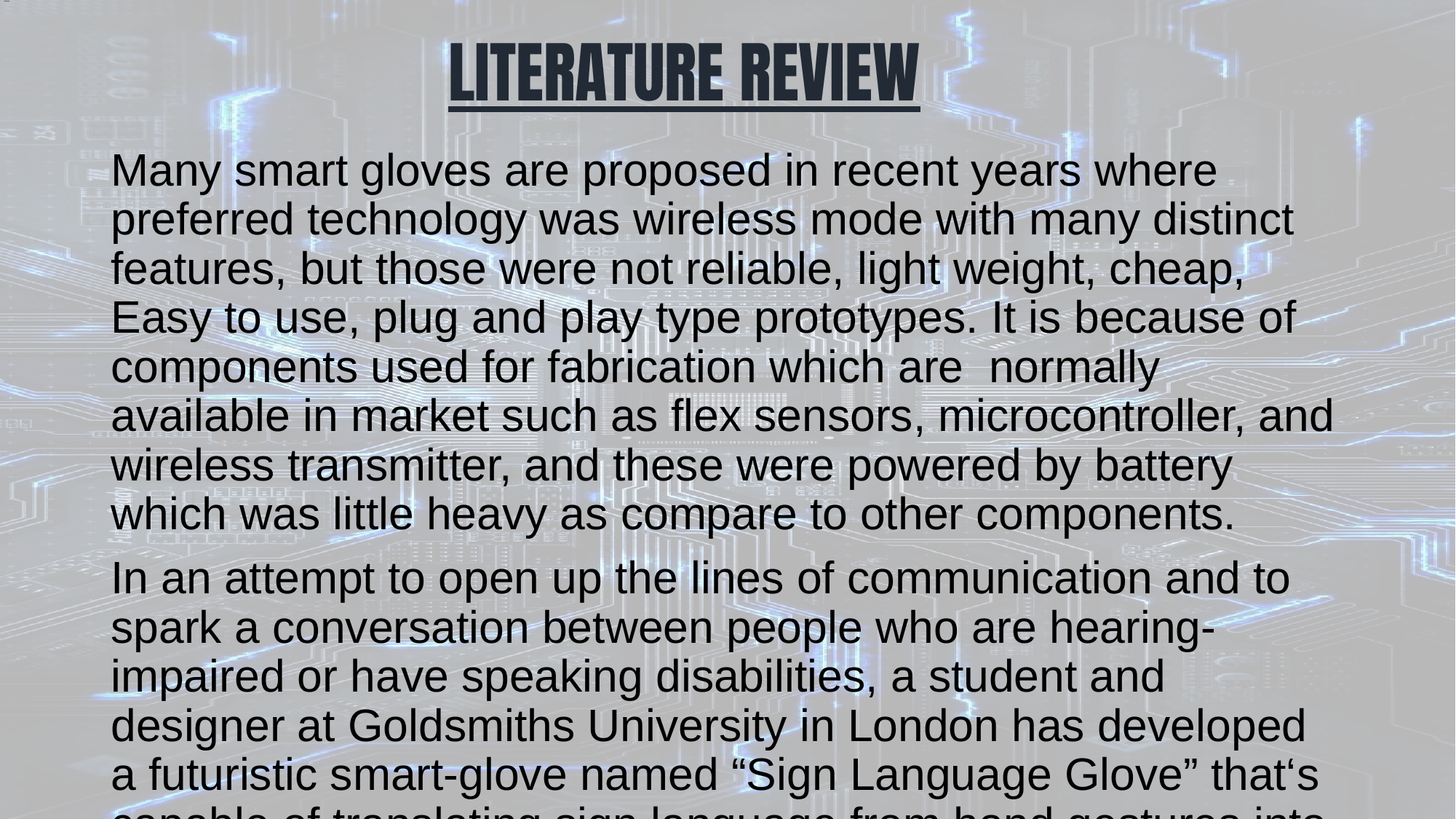

# LITERATURE REVIEW
Many smart gloves are proposed in recent years where preferred technology was wireless mode with many distinct features, but those were not reliable, light weight, cheap, Easy to use, plug and play type prototypes. It is because of components used for fabrication which are  normally available in market such as flex sensors, microcontroller, and wireless transmitter, and these were powered by battery which was little heavy as compare to other components.
In an attempt to open up the lines of communication and to spark a conversation between people who are hearing-impaired or have speaking disabilities, a student and designer at Goldsmiths University in London has developed a futuristic smart-glove named “Sign Language Glove” that‘s capable of translating sign language from hand gestures into a visual on-screen text as well as audible dialogue.